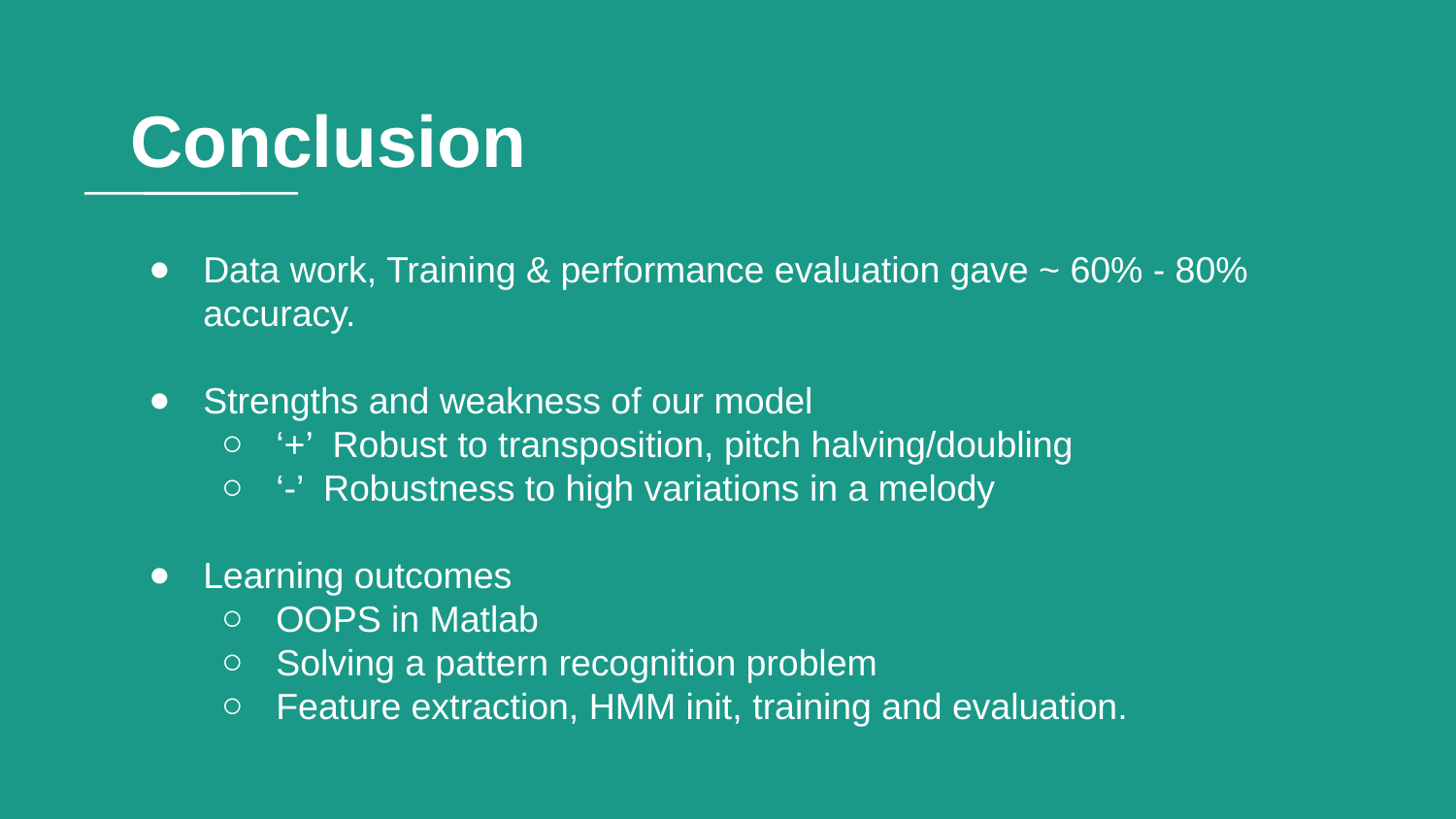

# Conclusion
Data work, Training & performance evaluation gave ~ 60% - 80% accuracy.
Strengths and weakness of our model
‘+’  Robust to transposition, pitch halving/doubling
‘-’  Robustness to high variations in a melody

Learning outcomes
OOPS in Matlab
Solving a pattern recognition problem
Feature extraction, HMM init, training and evaluation.